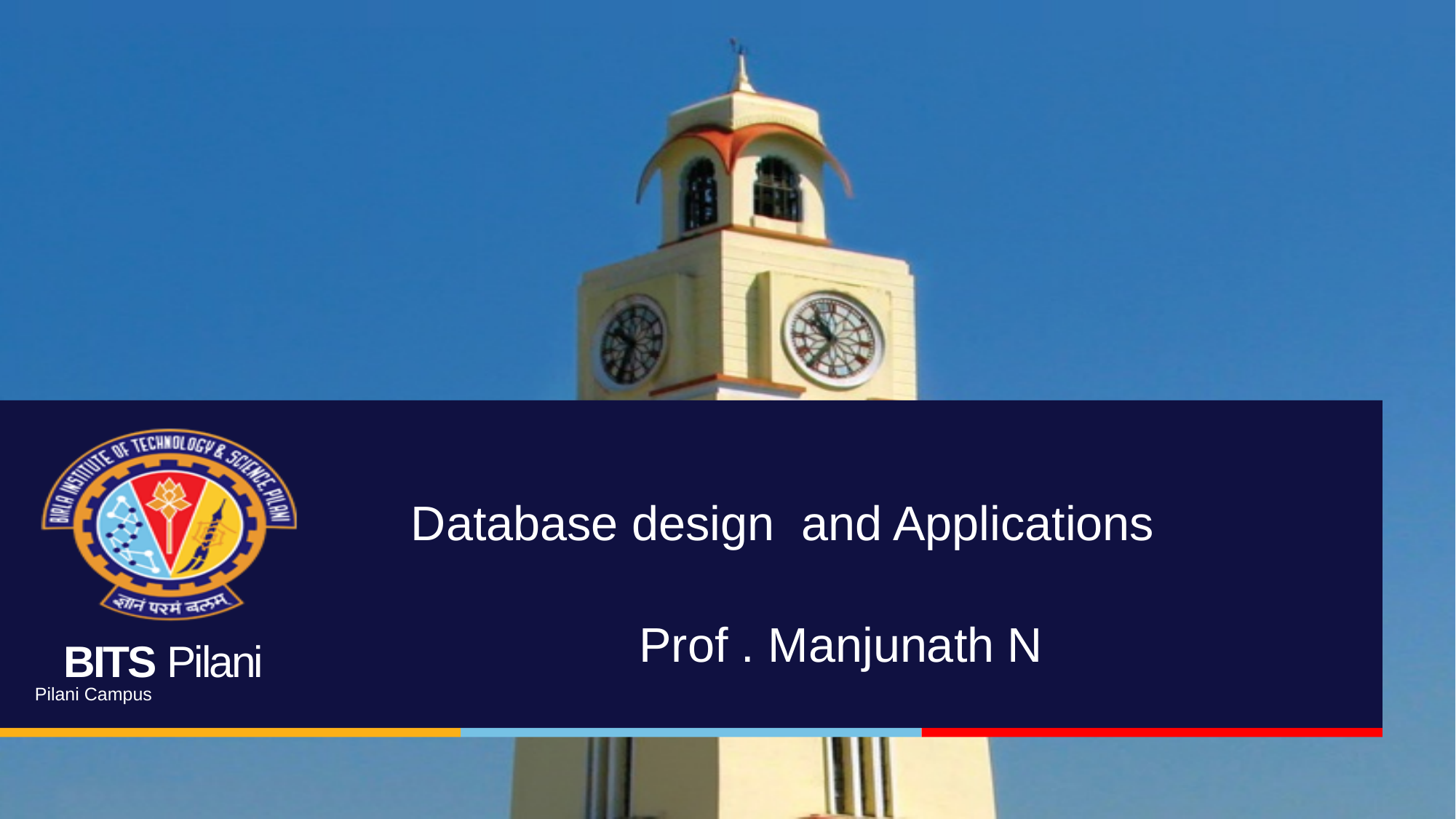

# Database design  and Applications Prof . Manjunath N